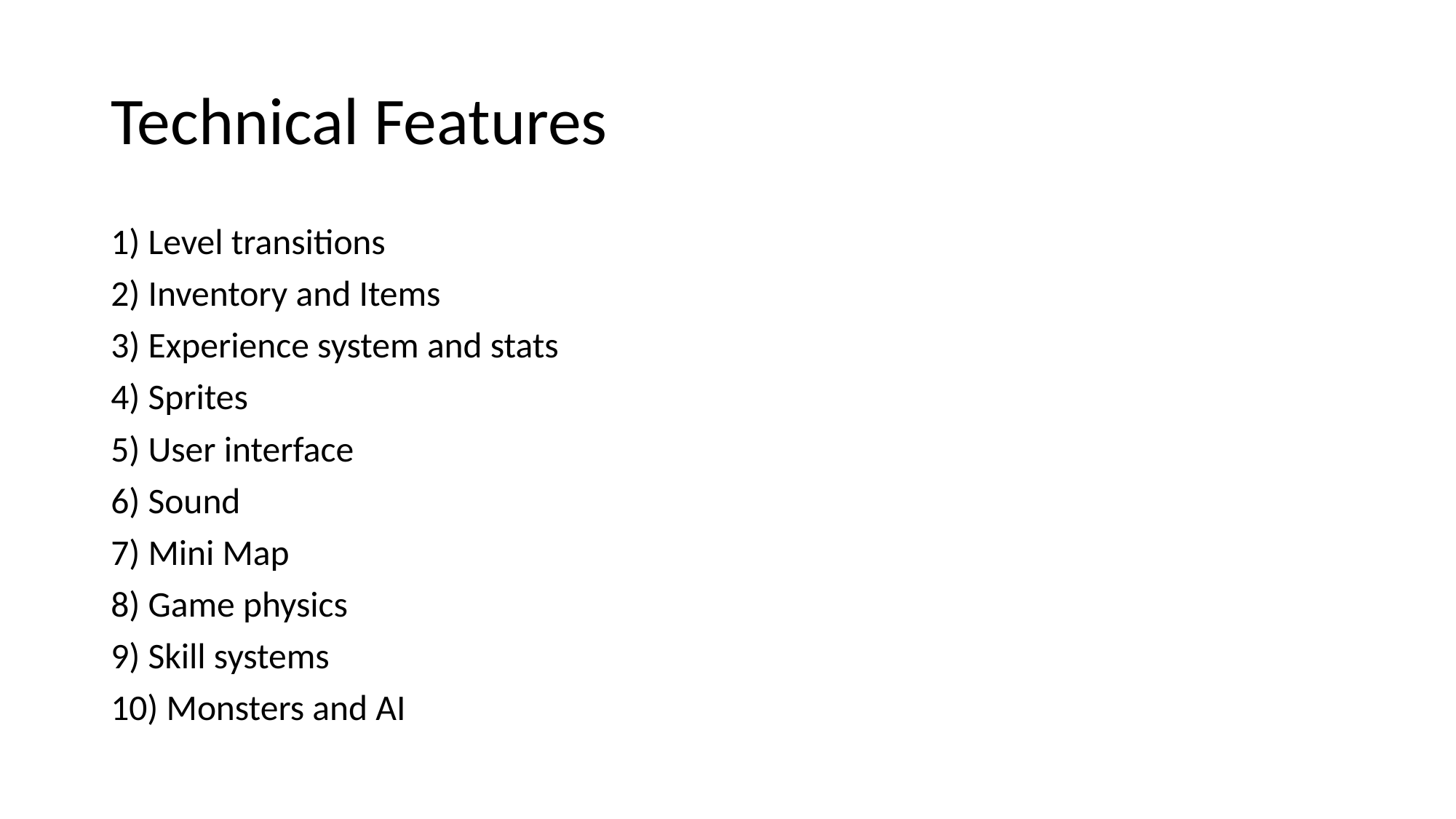

# Technical Features
1) Level transitions
2) Inventory and Items
3) Experience system and stats
4) Sprites
5) User interface
6) Sound
7) Mini Map
8) Game physics
9) Skill systems
10) Monsters and AI